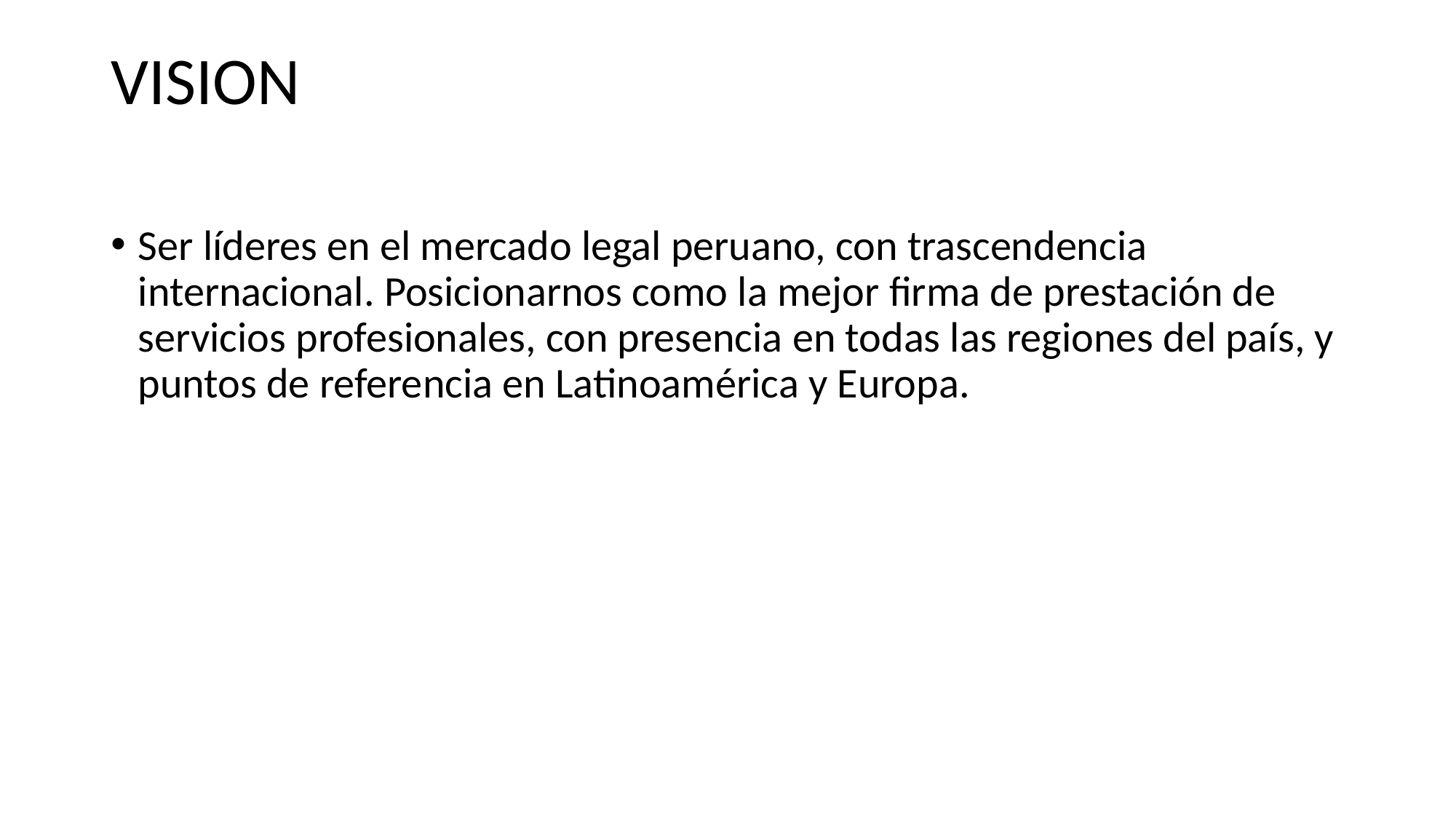

# VISION
Ser líderes en el mercado legal peruano, con trascendencia internacional. Posicionarnos como la mejor firma de prestación de servicios profesionales, con presencia en todas las regiones del país, y puntos de referencia en Latinoamérica y Europa.